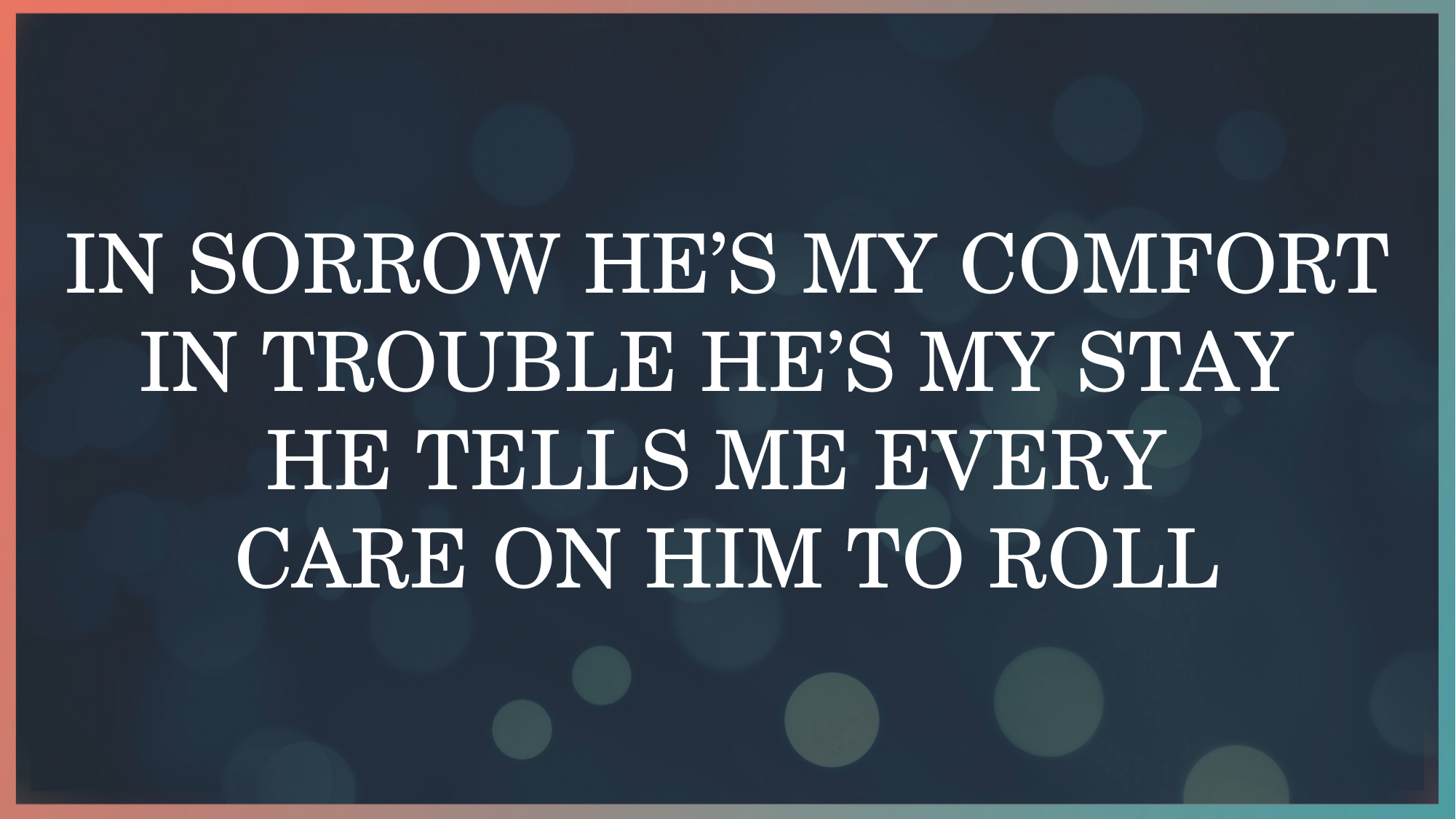

IN SORROW HE’S MY COMFORT
IN TROUBLE HE’S MY STAY
HE TELLS ME EVERY
CARE ON HIM TO ROLL